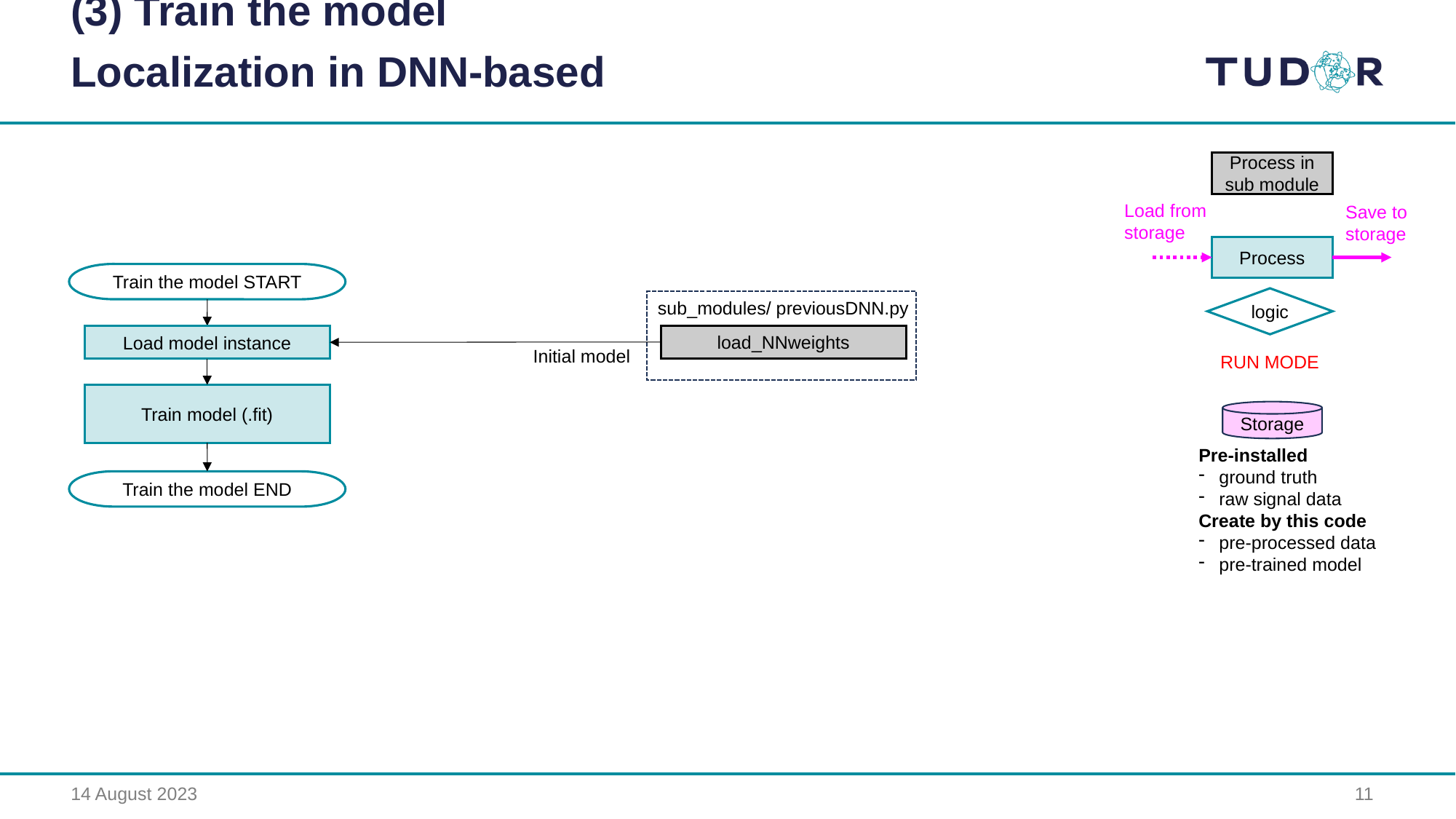

(3) Train the model
Localization in DNN-based
Process in
sub module
Load from
storage
Save to
storage
Process
Train the model START
logic

sub_modules/ previousDNN.py
load_NNweights
Load model instance
Initial model
RUN MODE
Train model (.fit)
Storage
Pre-installed
ground truth
raw signal data
Create by this code
pre-processed data
pre-trained model
Train the model END
14 August 2023
11
set_phase_shift